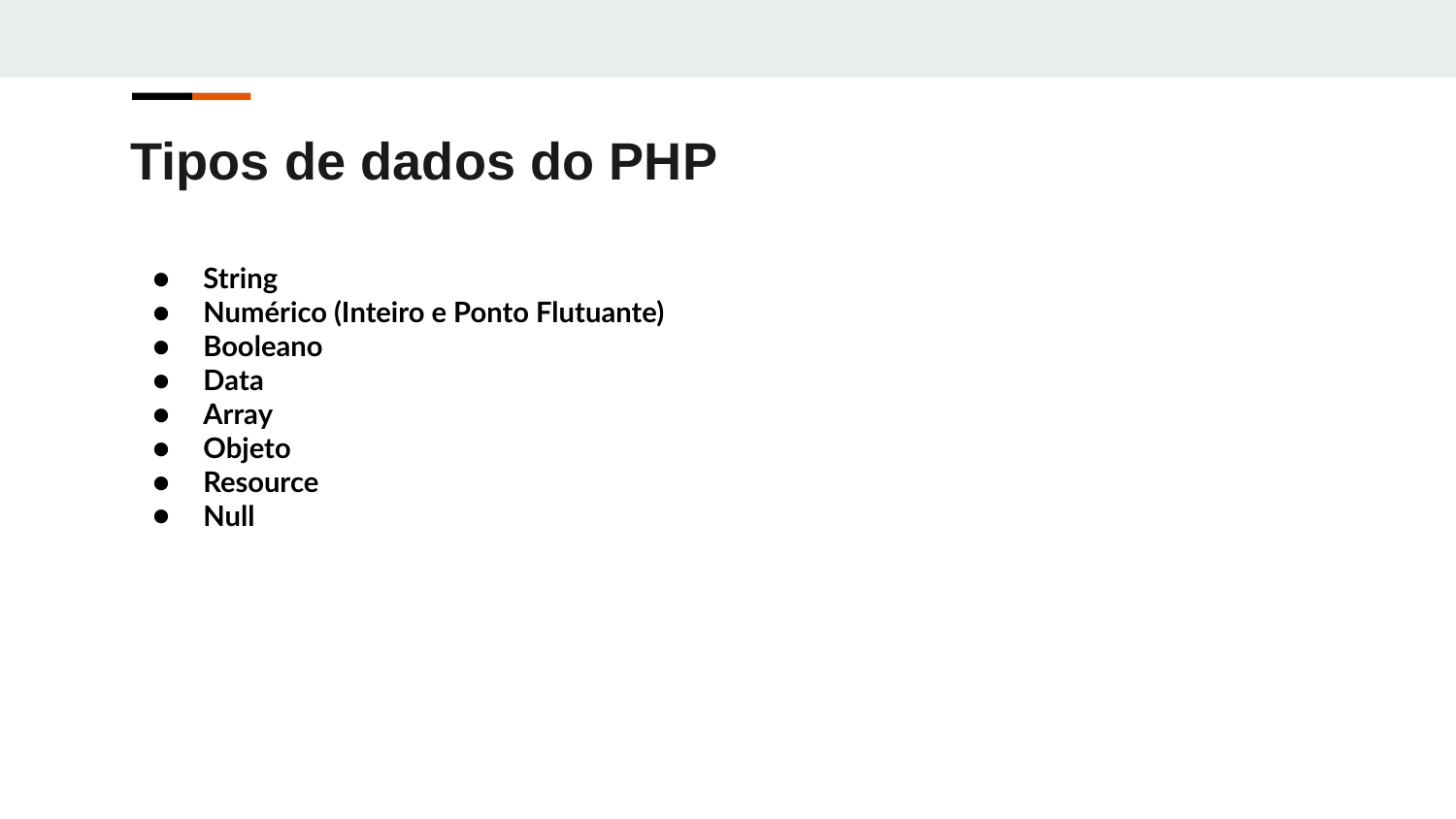

Tipos de dados do PHP
String
Numérico (Inteiro e Ponto Flutuante)
Booleano
Data
Array
Objeto
Resource
Null